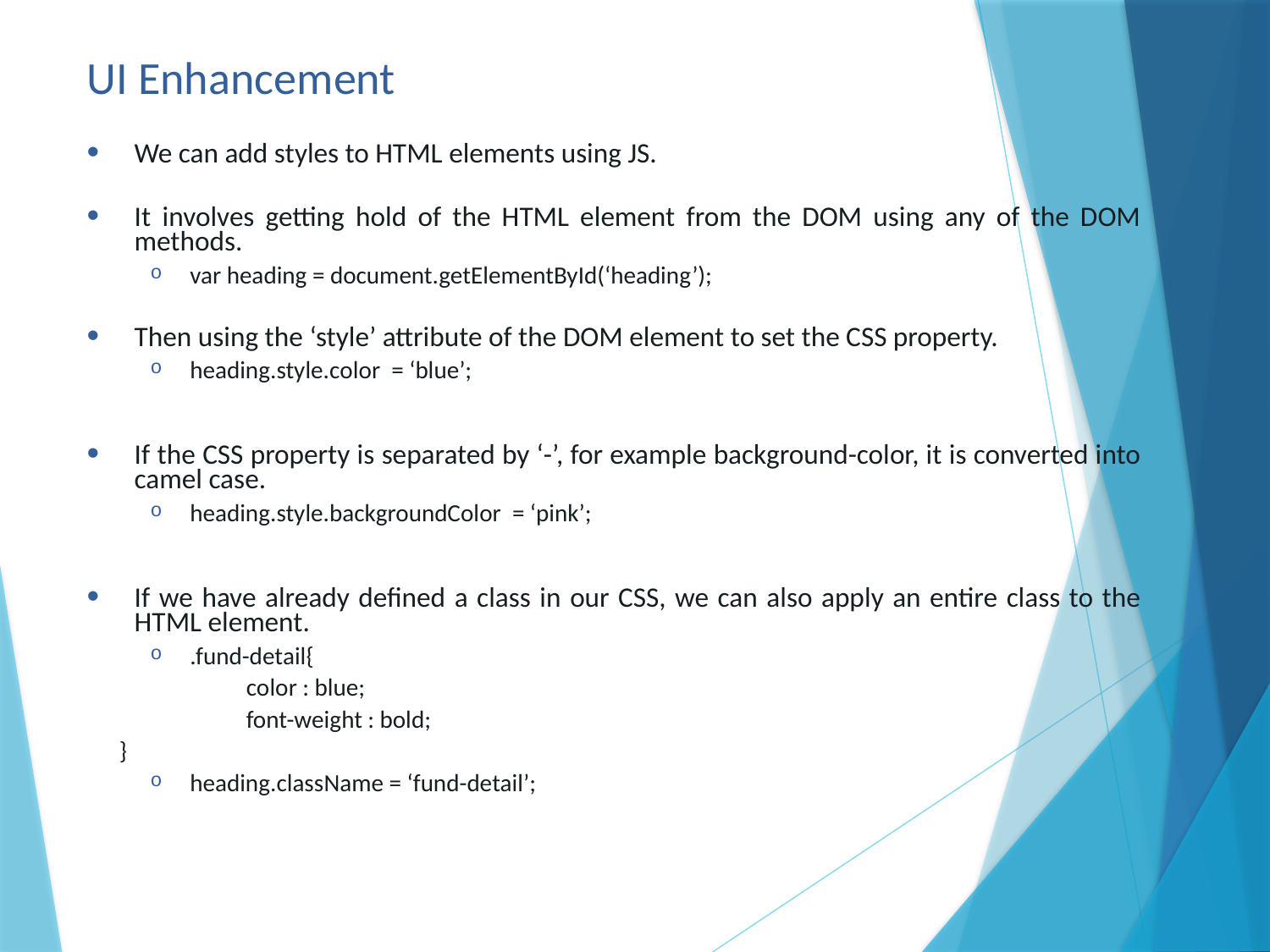

# UI Enhancement
We can add styles to HTML elements using JS.

It involves getting hold of the HTML element from the DOM using any of the DOM methods.
var heading = document.getElementById(‘heading’);

Then using the ‘style’ attribute of the DOM element to set the CSS property.
heading.style.color  = ‘blue’;

If the CSS property is separated by ‘-’, for example background-color, it is converted into camel case.
heading.style.backgroundColor  = ‘pink’;

If we have already defined a class in our CSS, we can also apply an entire class to the HTML element.
.fund-detail{
	color : blue;
	font-weight : bold;
}
heading.className = ‘fund-detail’;